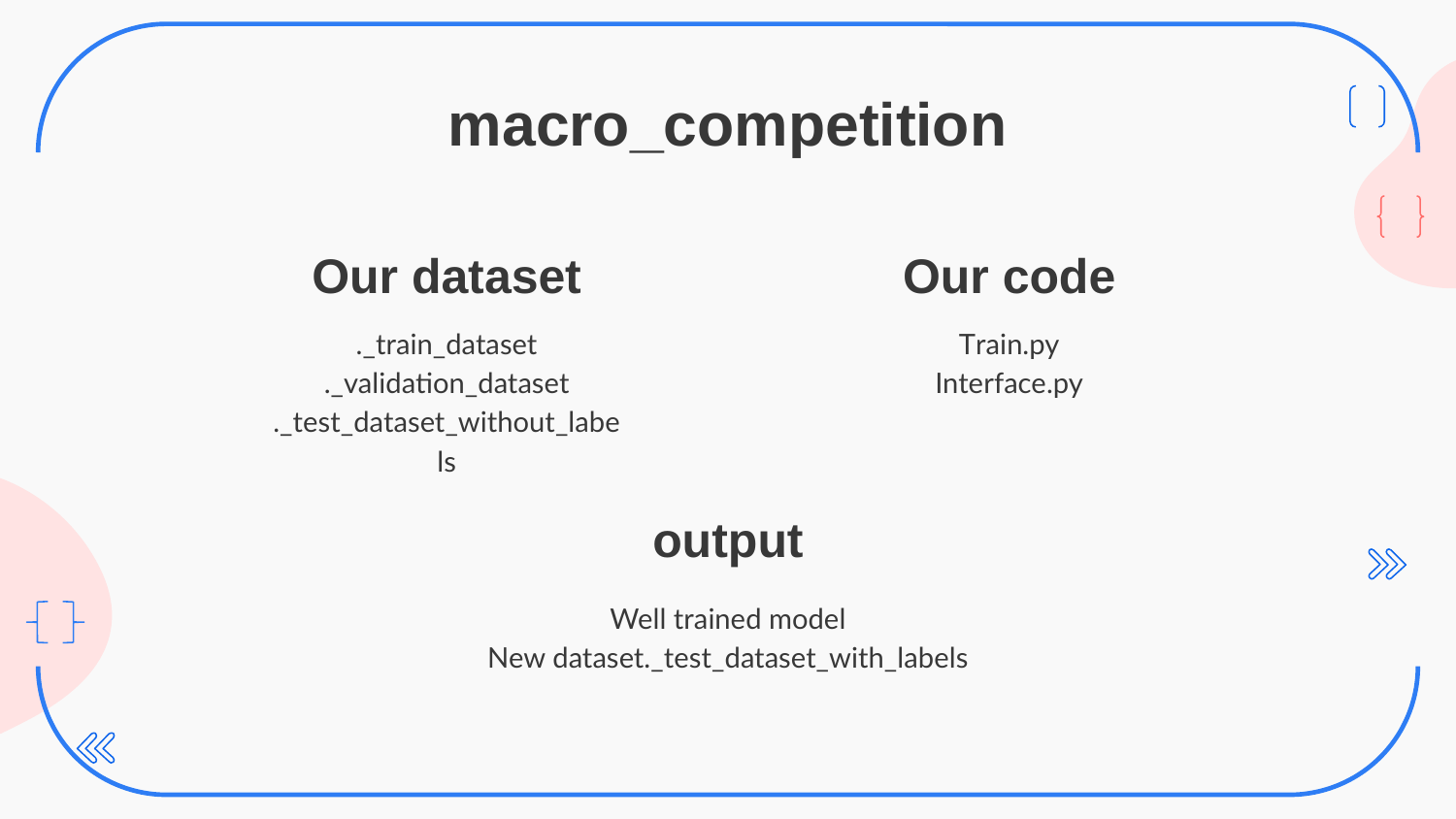

# macro_competition
Our dataset
Our code
._train_dataset
._validation_dataset
._test_dataset_without_labels
Train.py
Interface.py
output
Well trained model
New dataset._test_dataset_with_labels